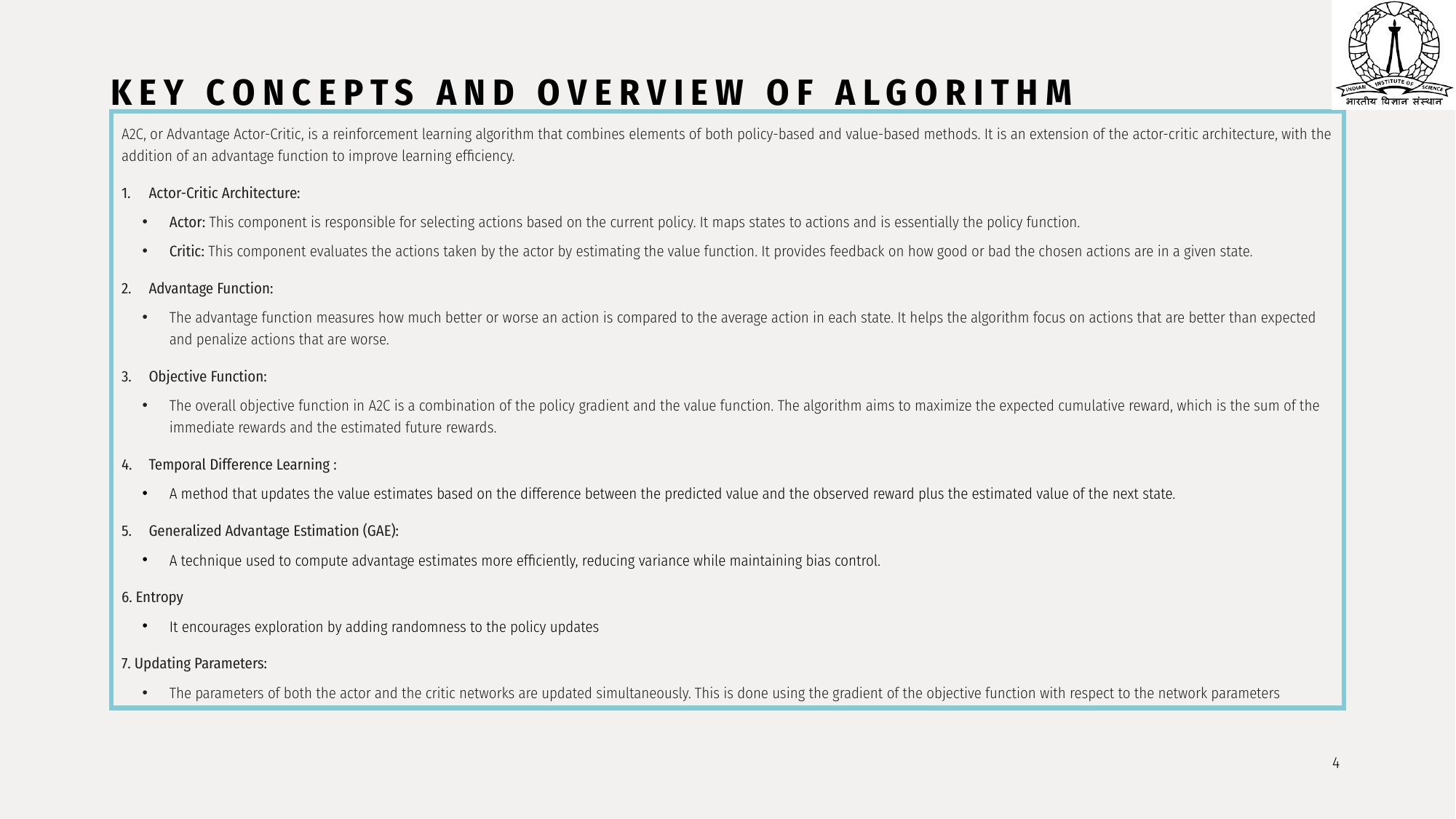

# Key concepts and Overview of algorithm
A2C, or Advantage Actor-Critic, is a reinforcement learning algorithm that combines elements of both policy-based and value-based methods. It is an extension of the actor-critic architecture, with the addition of an advantage function to improve learning efficiency.
Actor-Critic Architecture:
Actor: This component is responsible for selecting actions based on the current policy. It maps states to actions and is essentially the policy function.
Critic: This component evaluates the actions taken by the actor by estimating the value function. It provides feedback on how good or bad the chosen actions are in a given state.
Advantage Function:
The advantage function measures how much better or worse an action is compared to the average action in each state. It helps the algorithm focus on actions that are better than expected and penalize actions that are worse.
Objective Function:
The overall objective function in A2C is a combination of the policy gradient and the value function. The algorithm aims to maximize the expected cumulative reward, which is the sum of the immediate rewards and the estimated future rewards.
Temporal Difference Learning :
A method that updates the value estimates based on the difference between the predicted value and the observed reward plus the estimated value of the next state.
Generalized Advantage Estimation (GAE):
A technique used to compute advantage estimates more efficiently, reducing variance while maintaining bias control.
6. Entropy
It encourages exploration by adding randomness to the policy updates
7. Updating Parameters:
The parameters of both the actor and the critic networks are updated simultaneously. This is done using the gradient of the objective function with respect to the network parameters

4